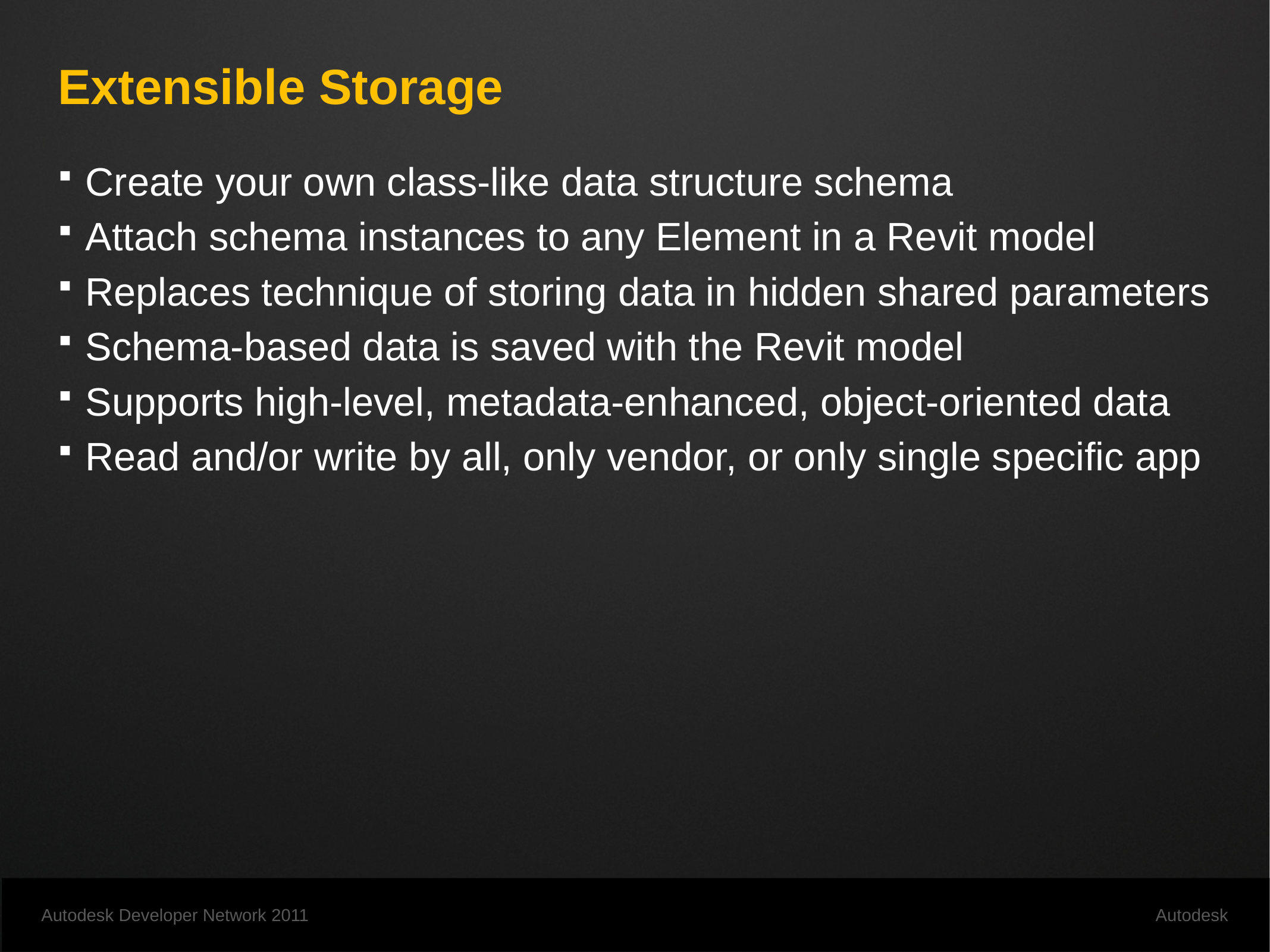

# Extensible Storage
Create your own class-like data structure schema
Attach schema instances to any Element in a Revit model
Replaces technique of storing data in hidden shared parameters
Schema-based data is saved with the Revit model
Supports high-level, metadata-enhanced, object-oriented data
Read and/or write by all, only vendor, or only single specific app